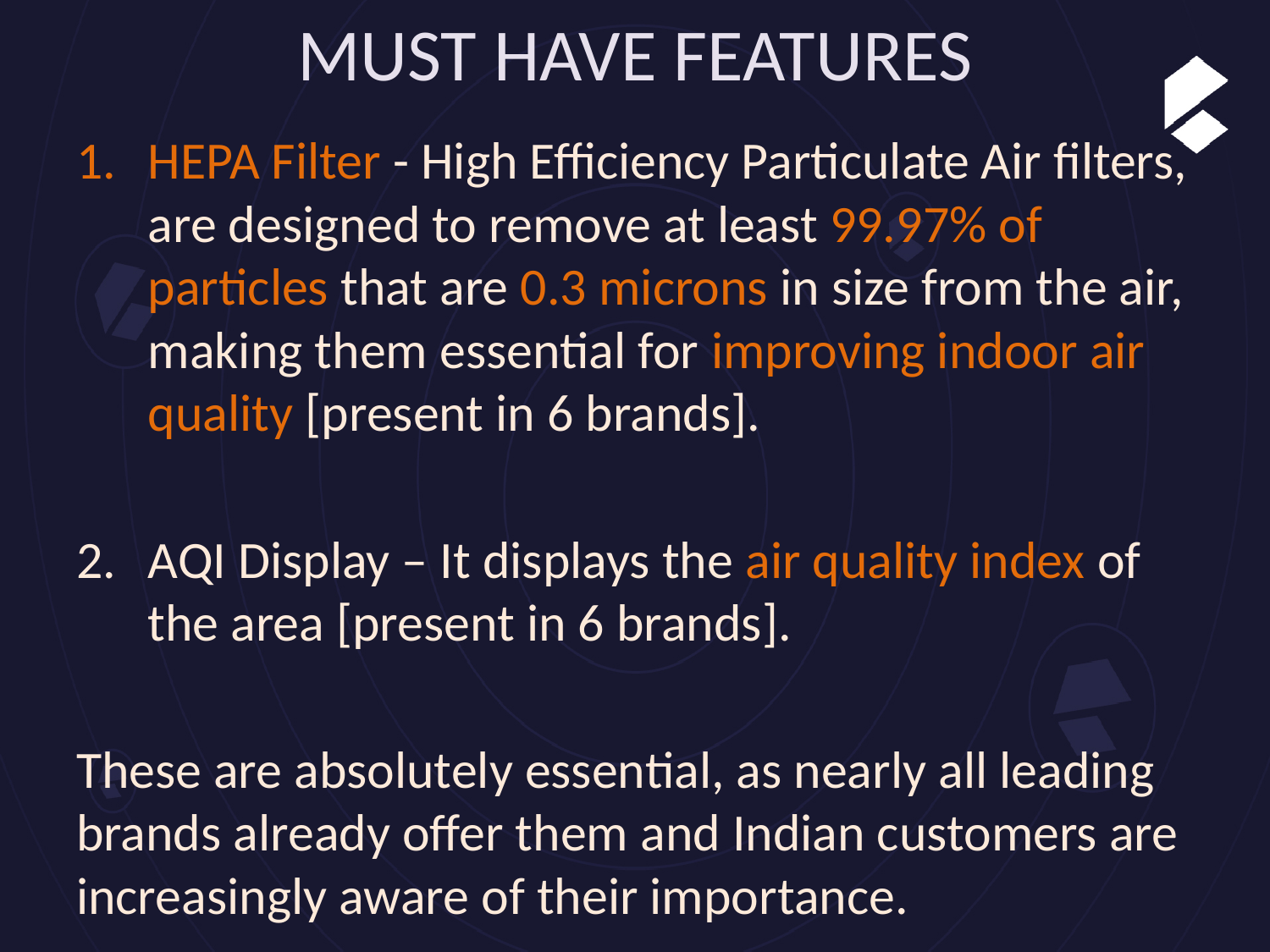

# MUST HAVE FEATURES
HEPA Filter - High Efficiency Particulate Air filters, are designed to remove at least 99.97% of particles that are 0.3 microns in size from the air, making them essential for improving indoor air quality [present in 6 brands].

AQI Display – It displays the air quality index of the area [present in 6 brands].

These are absolutely essential, as nearly all leading brands already offer them and Indian customers are increasingly aware of their importance.